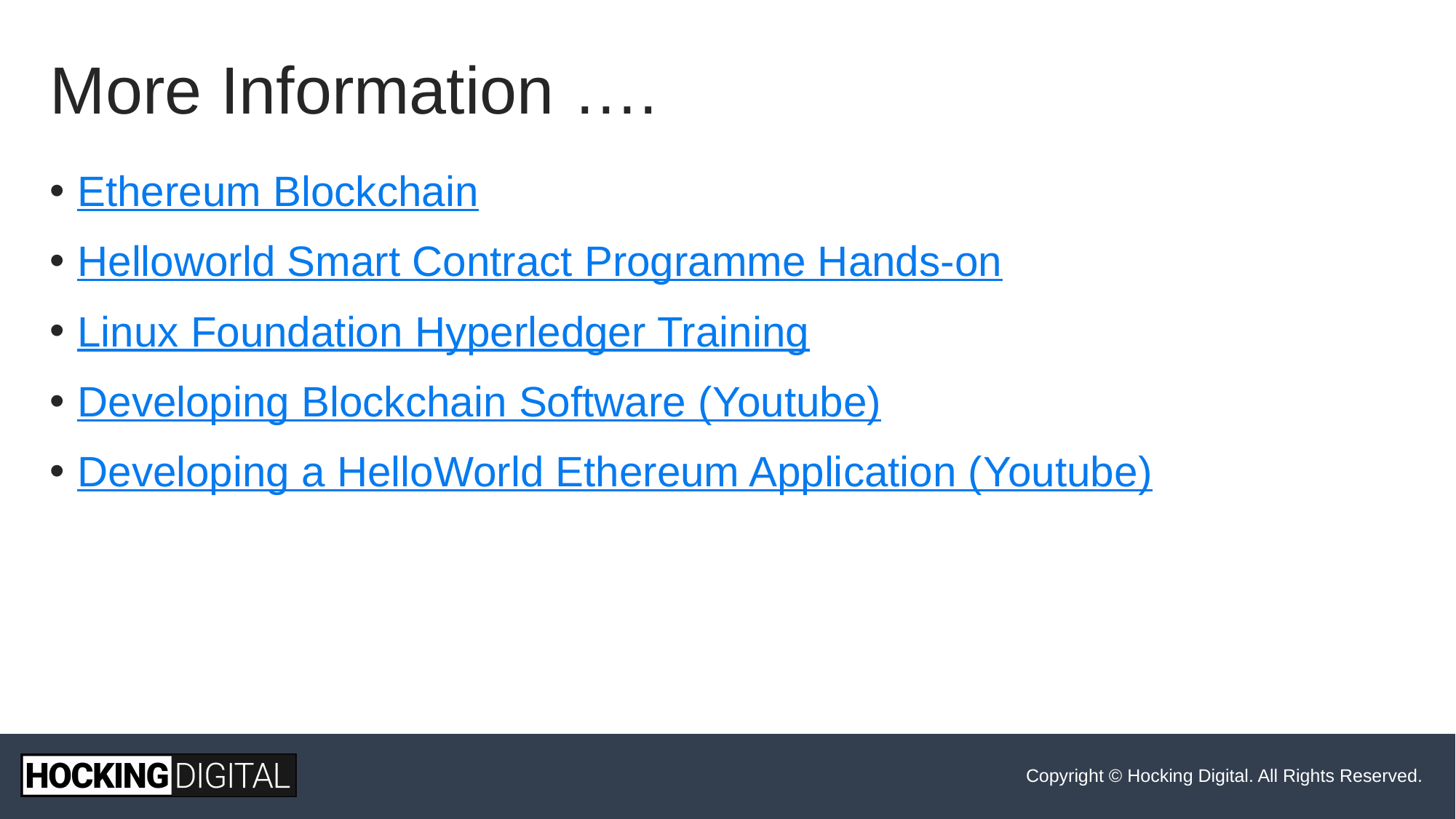

# More Information ….
Ethereum Blockchain
Helloworld Smart Contract Programme Hands-on
Linux Foundation Hyperledger Training
Developing Blockchain Software (Youtube)
Developing a HelloWorld Ethereum Application (Youtube)